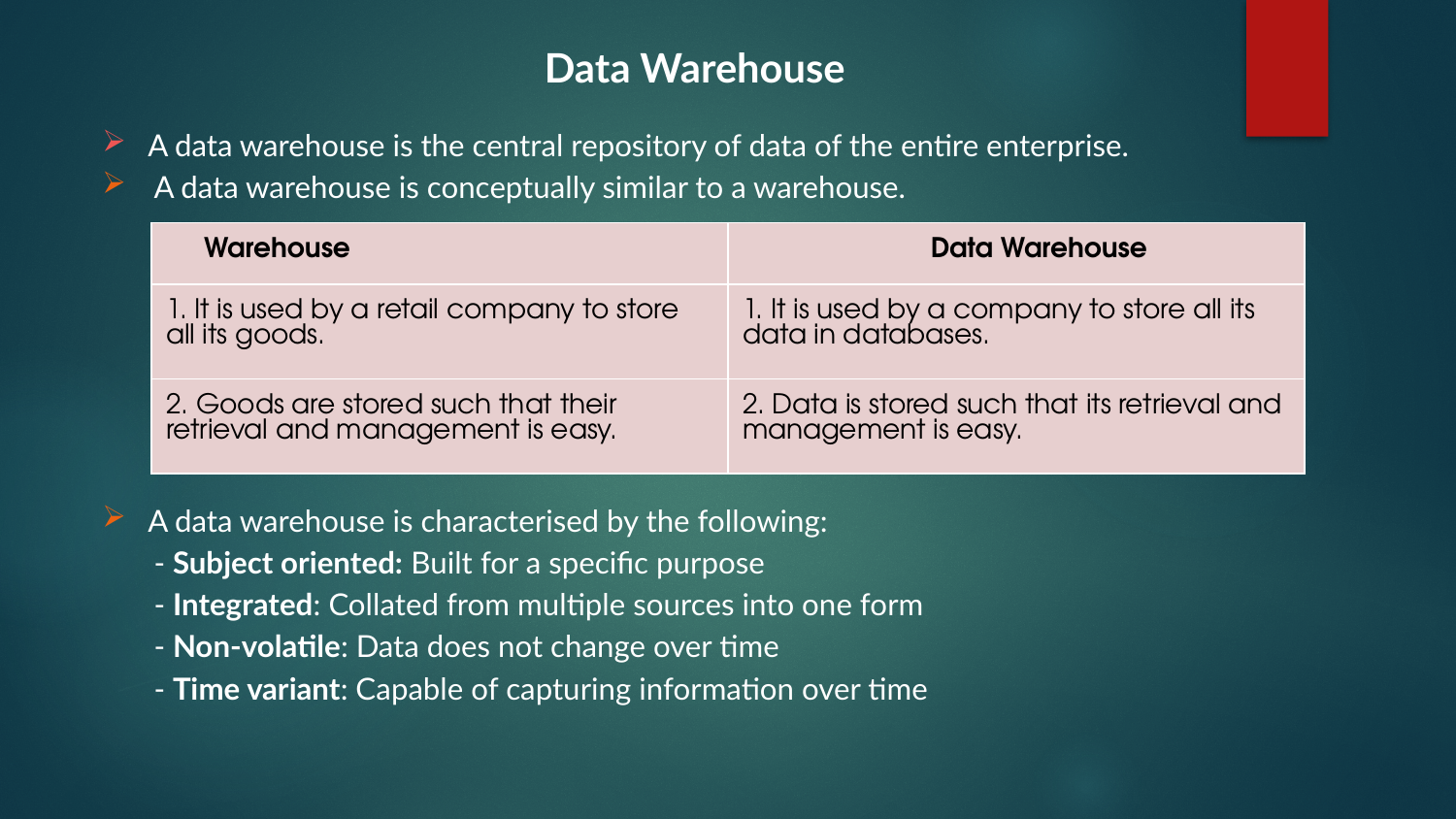

Data Warehouse
A data warehouse is the central repository of data of the entire enterprise.
A data warehouse is conceptually similar to a warehouse.

A data warehouse is characterised by the following:
- Subject oriented: Built for a specific purpose
- Integrated: Collated from multiple sources into one form
- Non-volatile: Data does not change over time
- Time variant: Capable of capturing information over time

| Warehouse | Data Warehouse |
| --- | --- |
| 1. It is used by a retail company to store all its goods. | 1. It is used by a company to store all its data in databases. |
| 2. Goods are stored such that their retrieval and management is easy. | 2. Data is stored such that its retrieval and management is easy. |